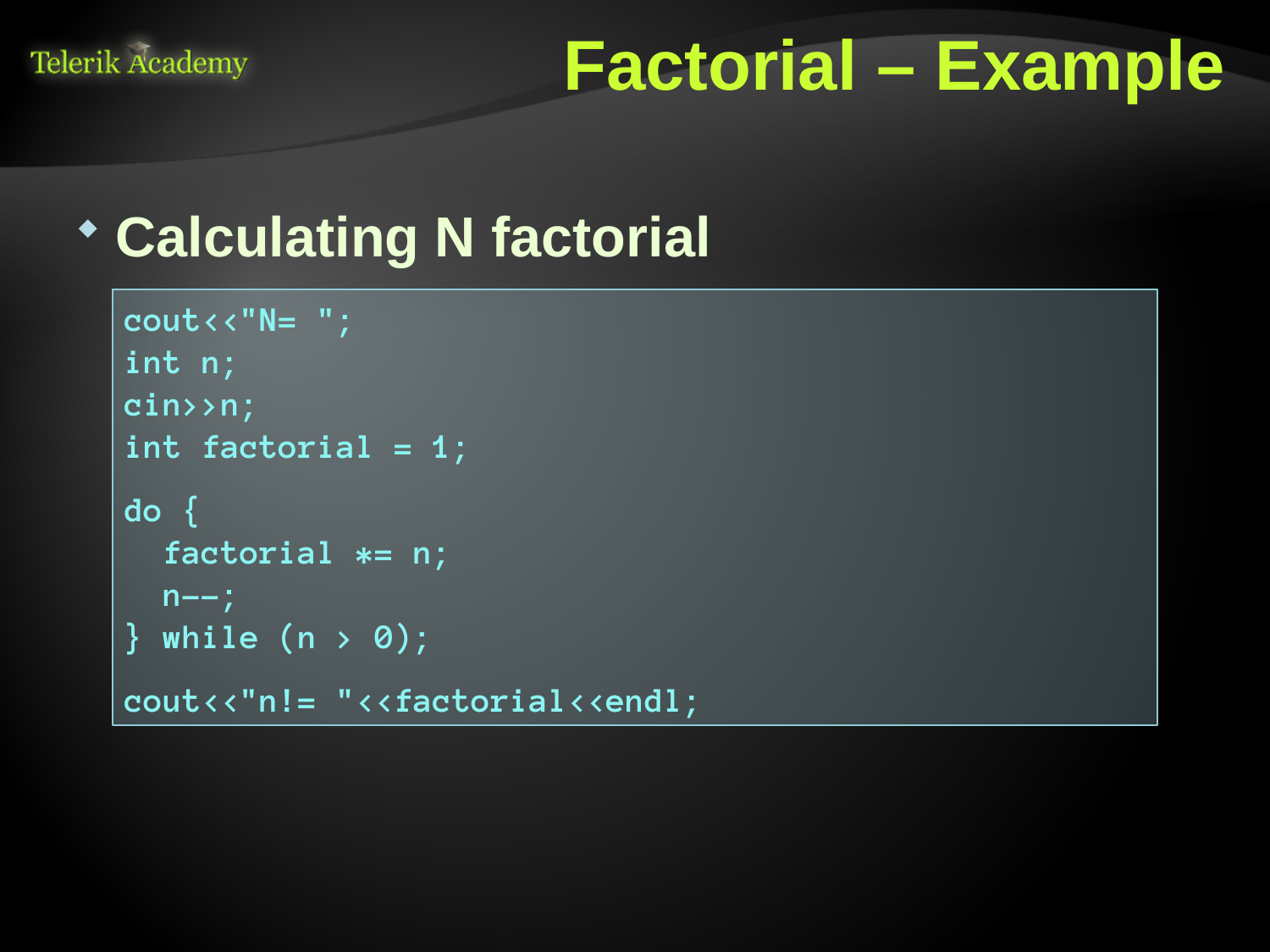

# Factorial – Example
Calculating N factorial
cout<<"N= ";
int n;
cin>>n;
int factorial = 1;
do {
  factorial *= n;
  n--;
} while (n > 0);
cout<<"n!= "<<factorial<<endl;